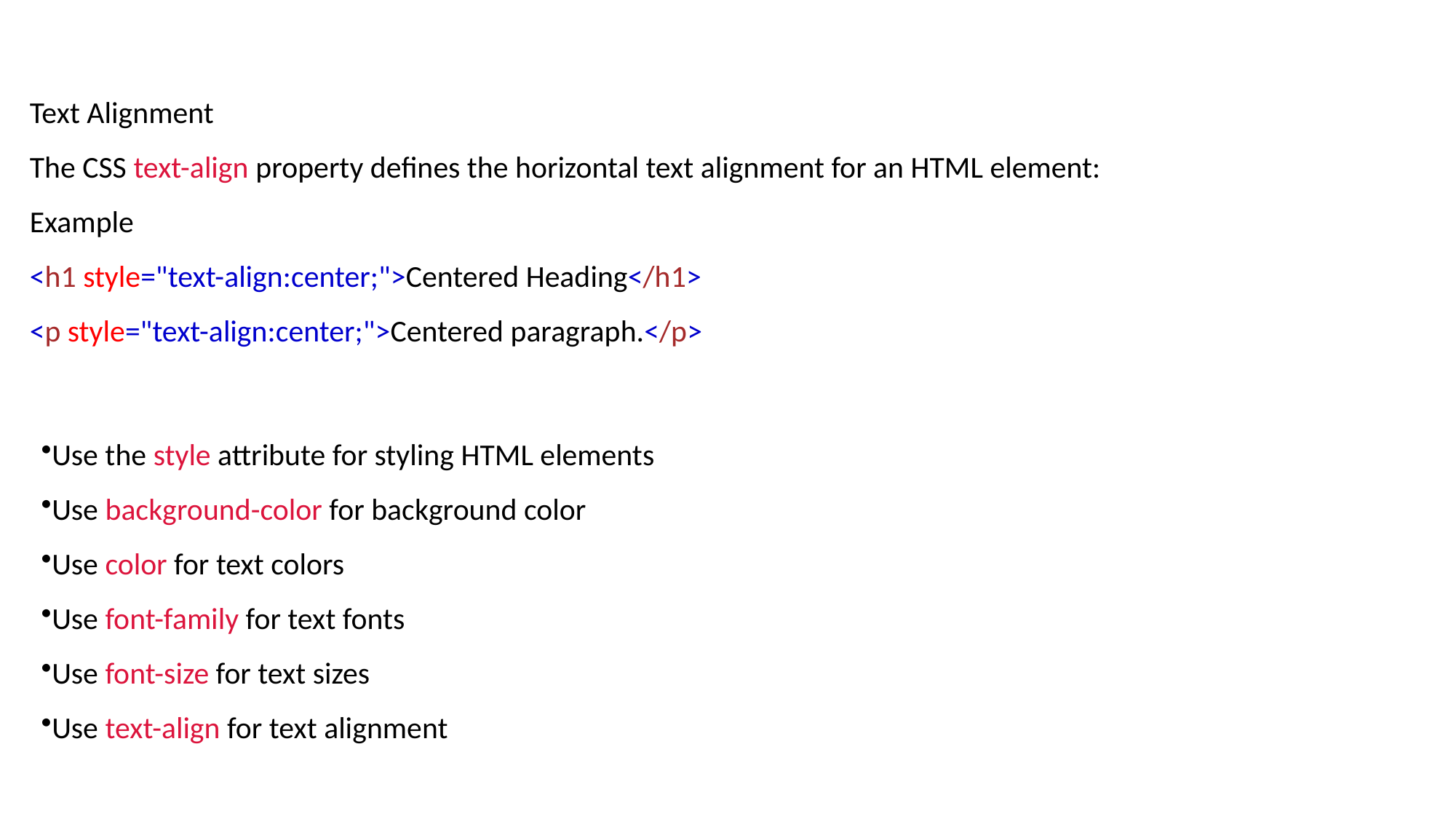

Text Alignment
The CSS text-align property defines the horizontal text alignment for an HTML element:
Example
<h1 style="text-align:center;">Centered Heading</h1>
<p style="text-align:center;">Centered paragraph.</p>

Use the style attribute for styling HTML elements
Use background-color for background color
Use color for text colors
Use font-family for text fonts
Use font-size for text sizes
Use text-align for text alignment